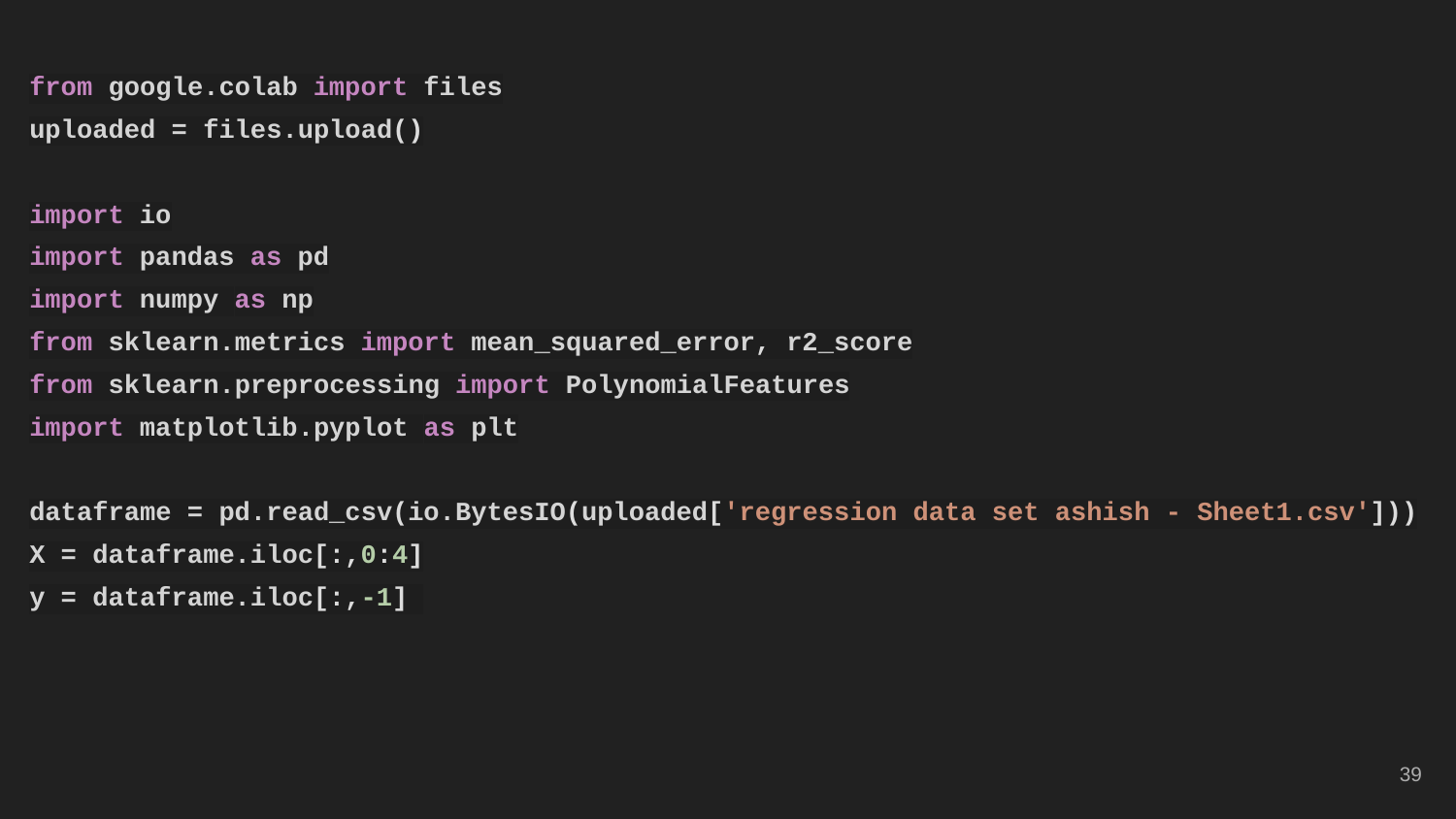

from google.colab import files
uploaded = files.upload()

import io
import pandas as pd
import numpy as np
from sklearn.metrics import mean_squared_error, r2_score
from sklearn.preprocessing import PolynomialFeatures
import matplotlib.pyplot as plt

dataframe = pd.read_csv(io.BytesIO(uploaded['regression data set ashish - Sheet1.csv']))
X = dataframe.iloc[:,0:4]
y = dataframe.iloc[:,-1]

39